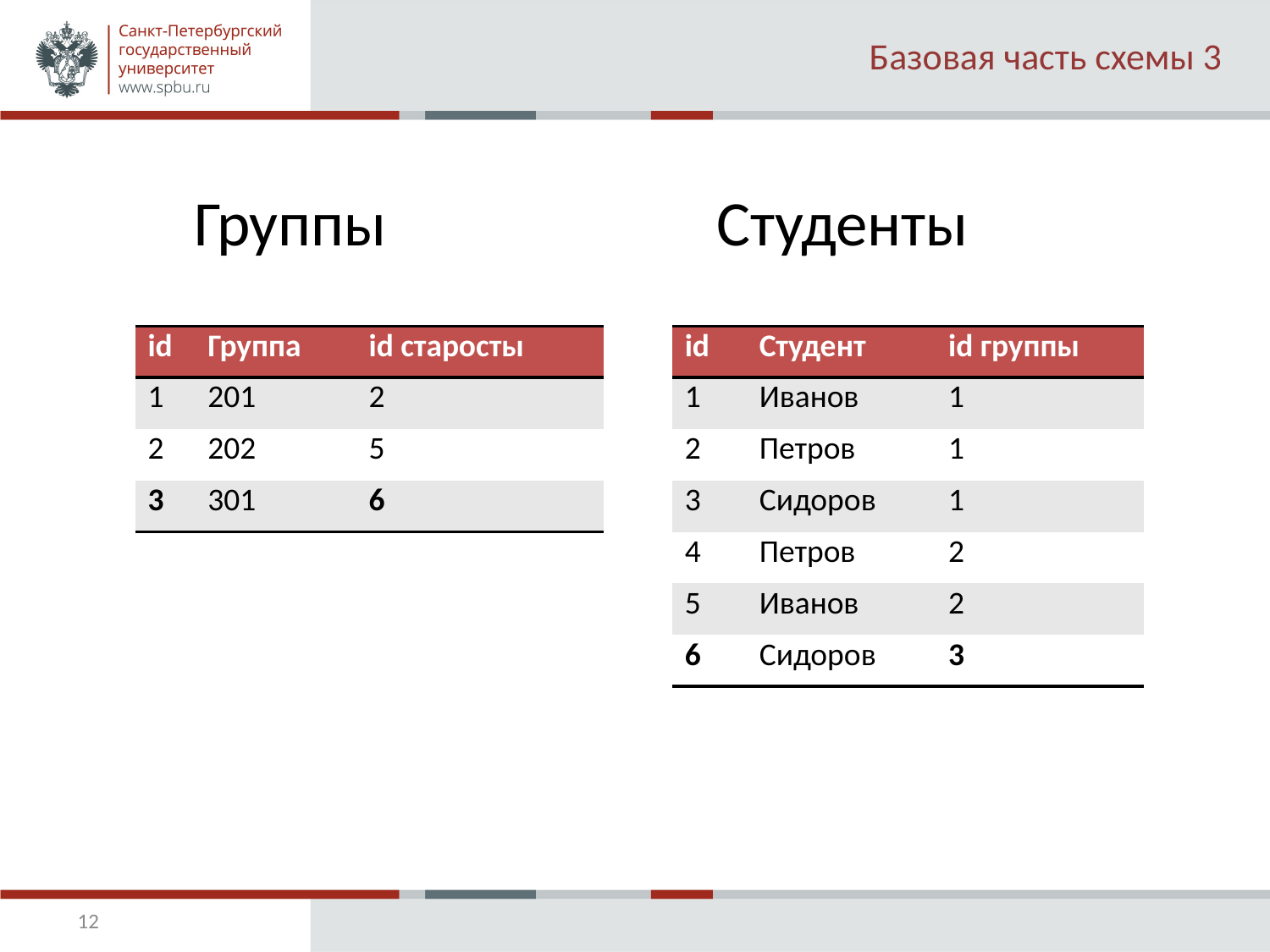

# Базовая часть схемы 3
   	Группы			 Студенты
| id | Группа | id старосты |
| --- | --- | --- |
| 1 | 201 | 2 |
| 2 | 202 | 5 |
| 3 | 301 | 6 |
| id | Студент | id группы |
| --- | --- | --- |
| 1 | Иванов | 1 |
| 2 | Петров | 1 |
| 3 | Сидоров | 1 |
| 4 | Петров | 2 |
| 5 | Иванов | 2 |
| 6 | Сидоров | 3 |
12